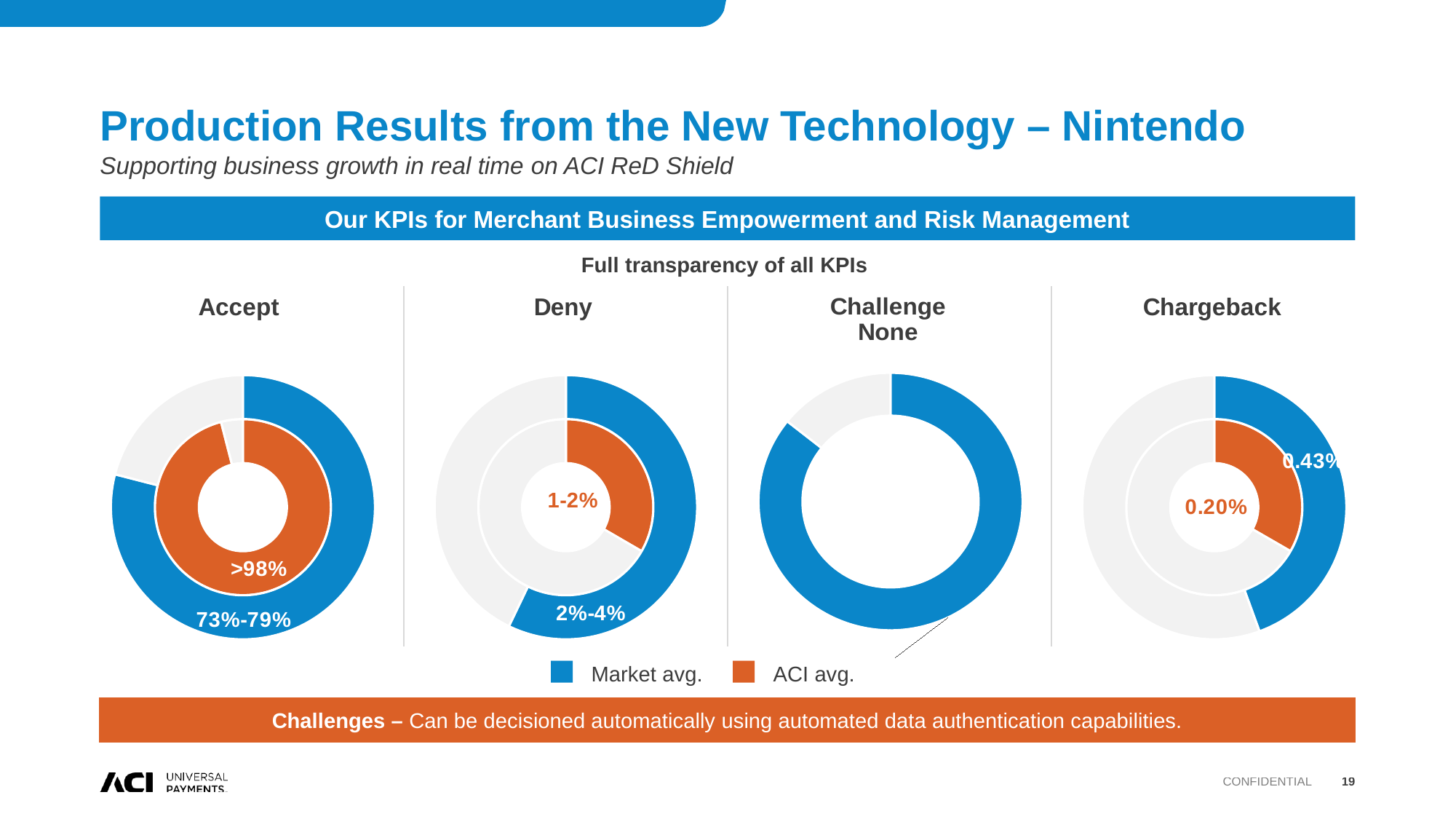

# Production Results from the New Technology – Nintendo
Supporting business growth in real time on ACI ReD Shield
Our KPIs for Merchant Business Empowerment and Risk Management
Full transparency of all KPIs

### Chart: Accept

| Category | ACI | Market |
|---|---|---|
| 1 | 0.96 | 0.79 |
| 2 | 0.04 | 0.21 |

### Chart: Deny

| Category | ACI | Market |
|---|---|---|
| 1 | 0.01 | 0.08 |
| 2 | 0.02 | 0.06 |

### Chart: Challenge None

| Category | ACI | Market |
|---|---|---|
| 1 | 0.0 | 0.3 |
| 2 | 0.0 | 0.05 |

### Chart: Chargeback

| Category | ACI | Market |
|---|---|---|
| 1 | 0.002 | 0.004 |
| 2 | 0.004 | 0.005 |
Market avg.

ACI avg.

Challenges – Can be decisioned automatically using automated data authentication capabilities.
Confidential
19